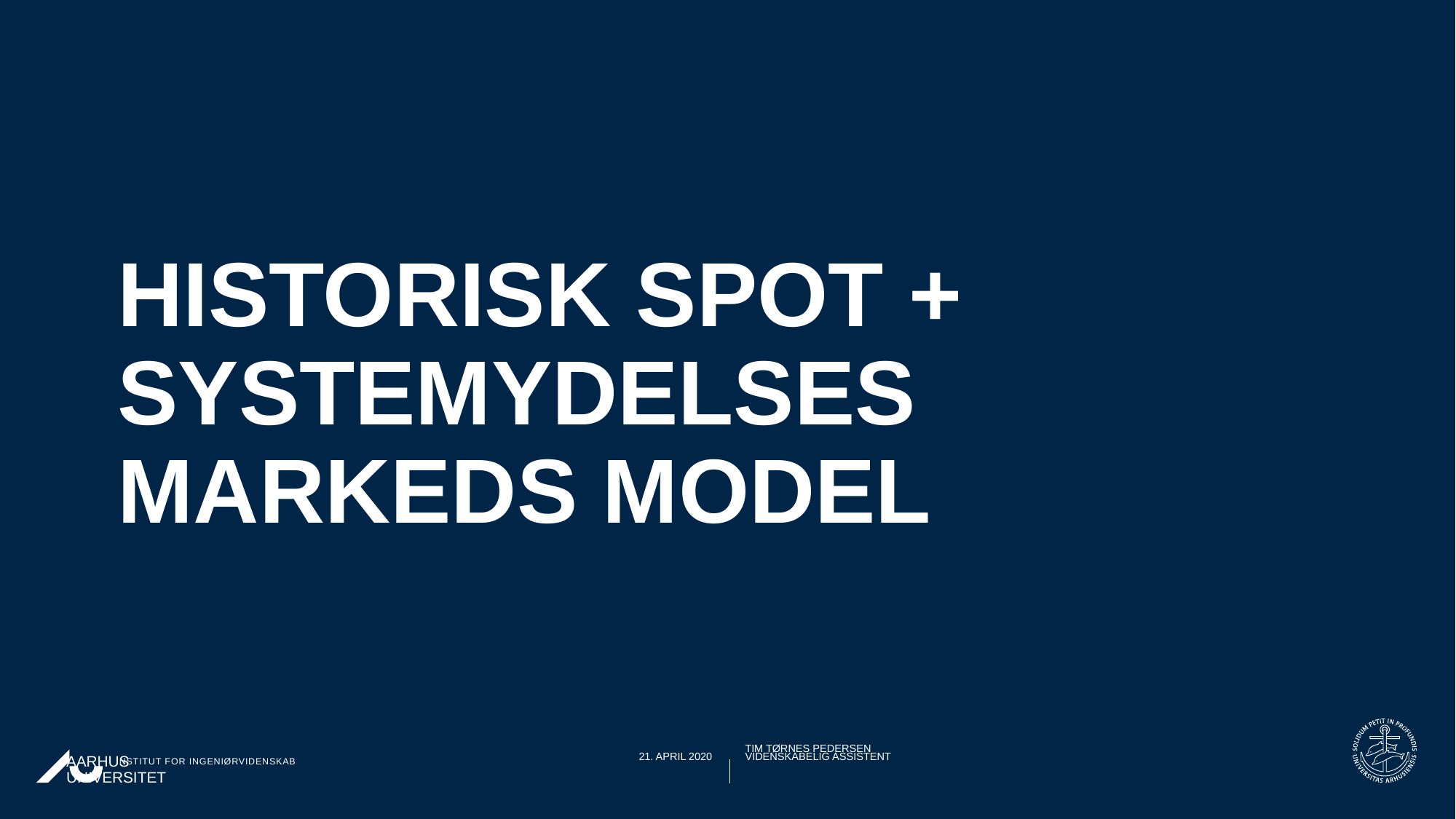

# Historisk Spot + systemydelses markeds model